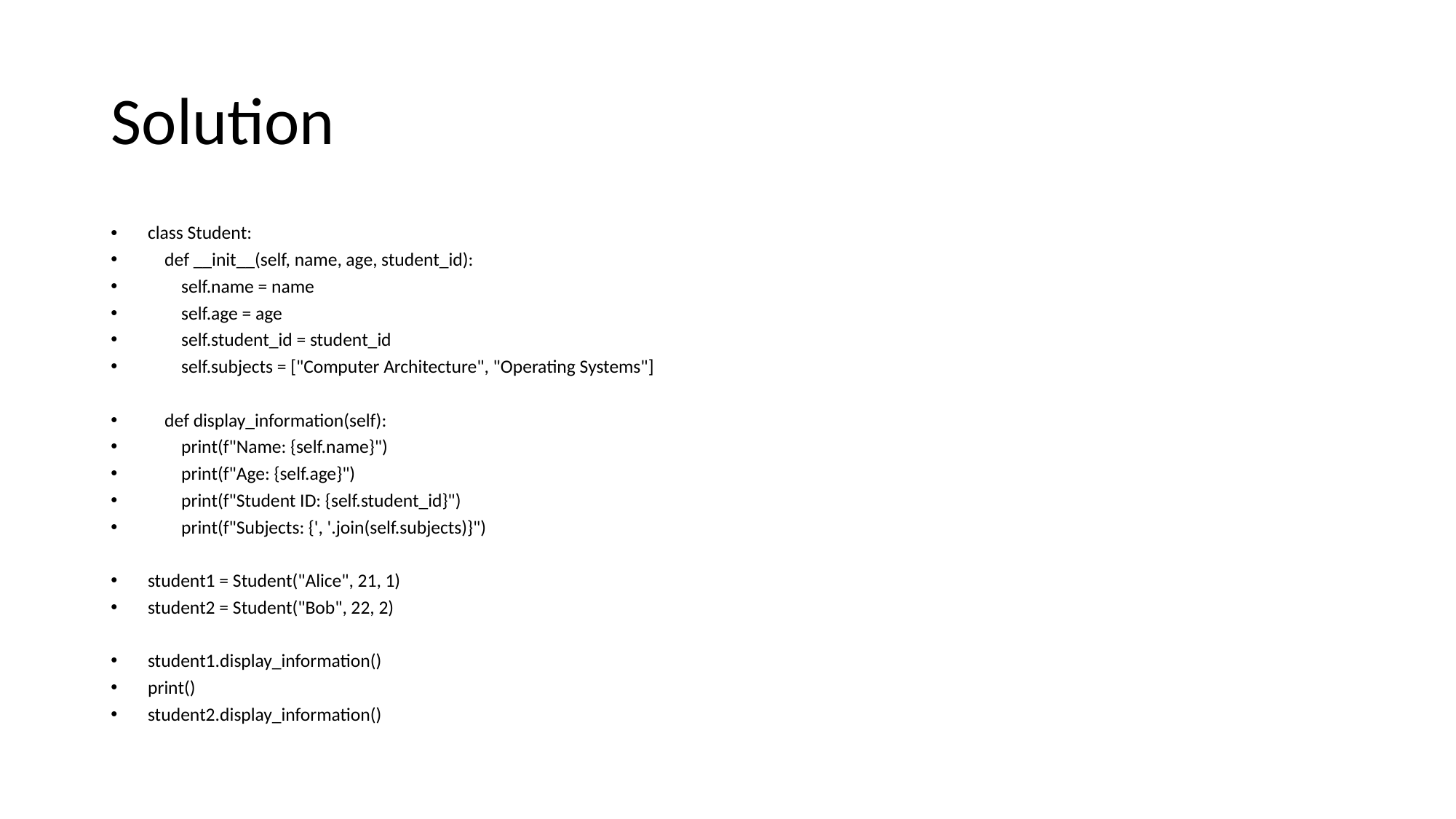

# Solution
class Student:
    def __init__(self, name, age, student_id):
        self.name = name
        self.age = age
        self.student_id = student_id
        self.subjects = ["Computer Architecture", "Operating Systems"]

    def display_information(self):
        print(f"Name: {self.name}")
        print(f"Age: {self.age}")
        print(f"Student ID: {self.student_id}")
        print(f"Subjects: {', '.join(self.subjects)}")

student1 = Student("Alice", 21, 1)
student2 = Student("Bob", 22, 2)

student1.display_information()
print()
student2.display_information()